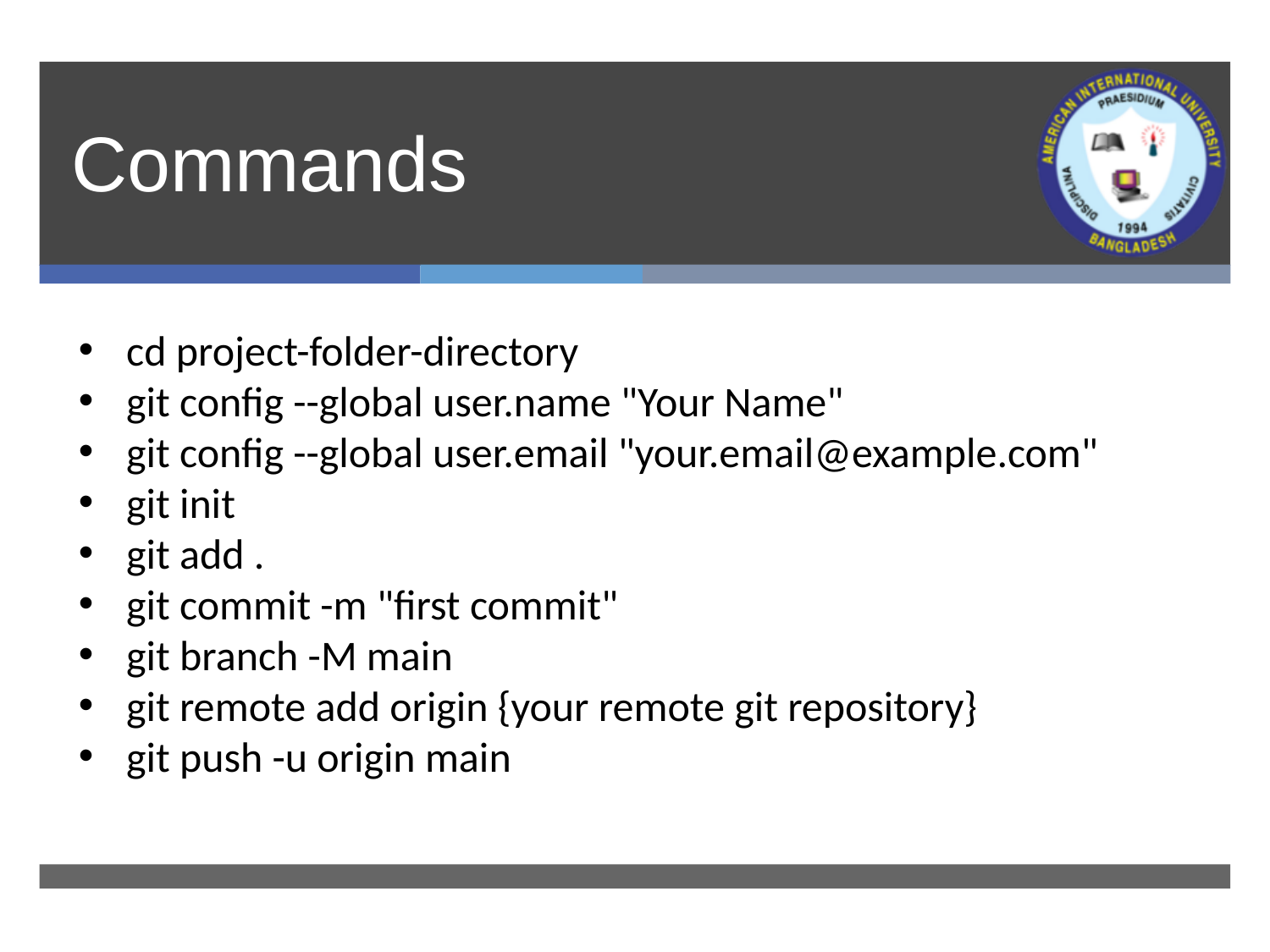

# Commands

cd project-folder-directory
git config --global user.name "Your Name"
git config --global user.email "your.email@example.com"
git init
git add .
git commit -m "first commit"
git branch -M main
git remote add origin {your remote git repository}
git push -u origin main